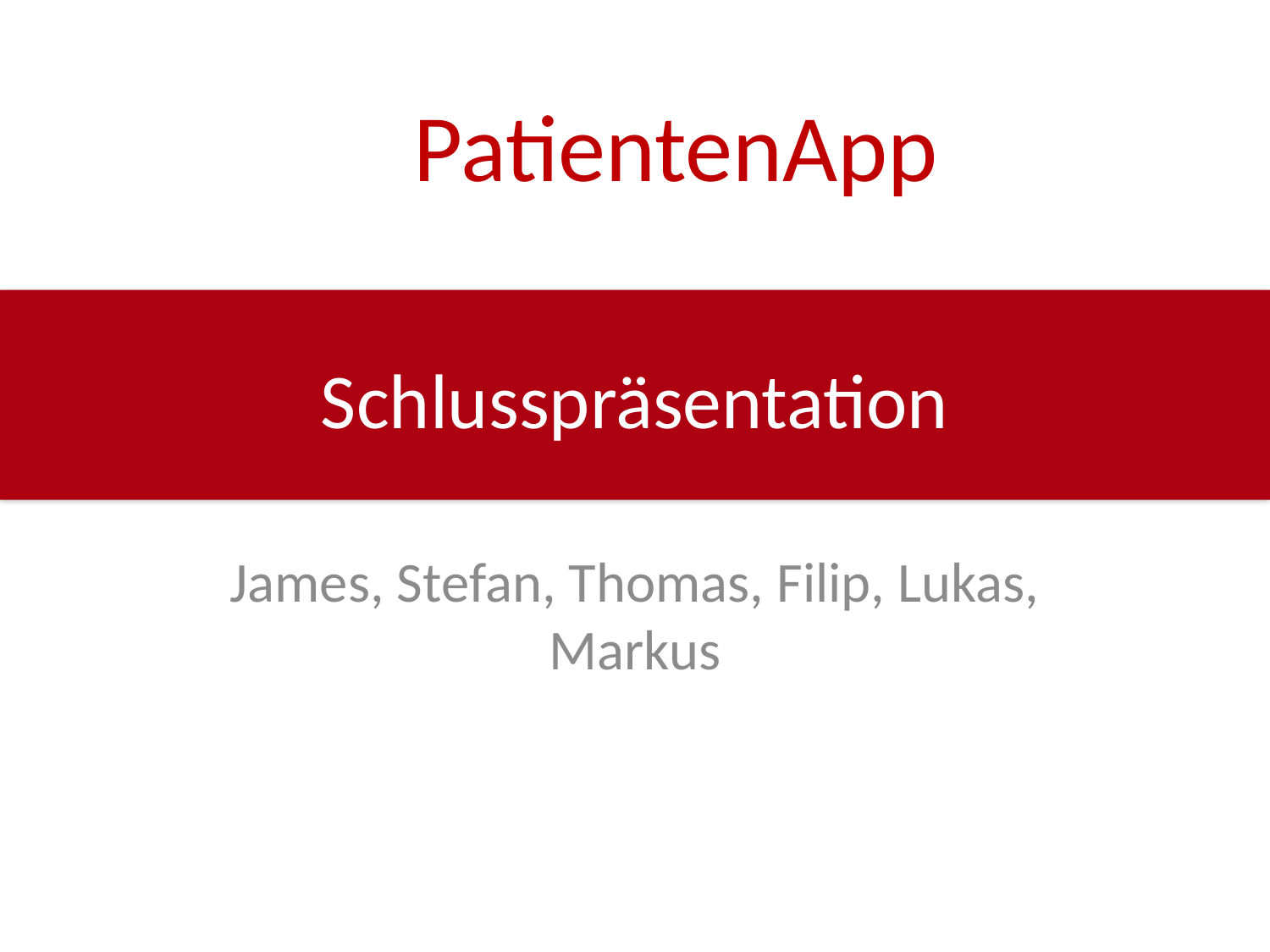

PatientenApp
# Schlusspräsentation
James, Stefan, Thomas, Filip, Lukas, Markus